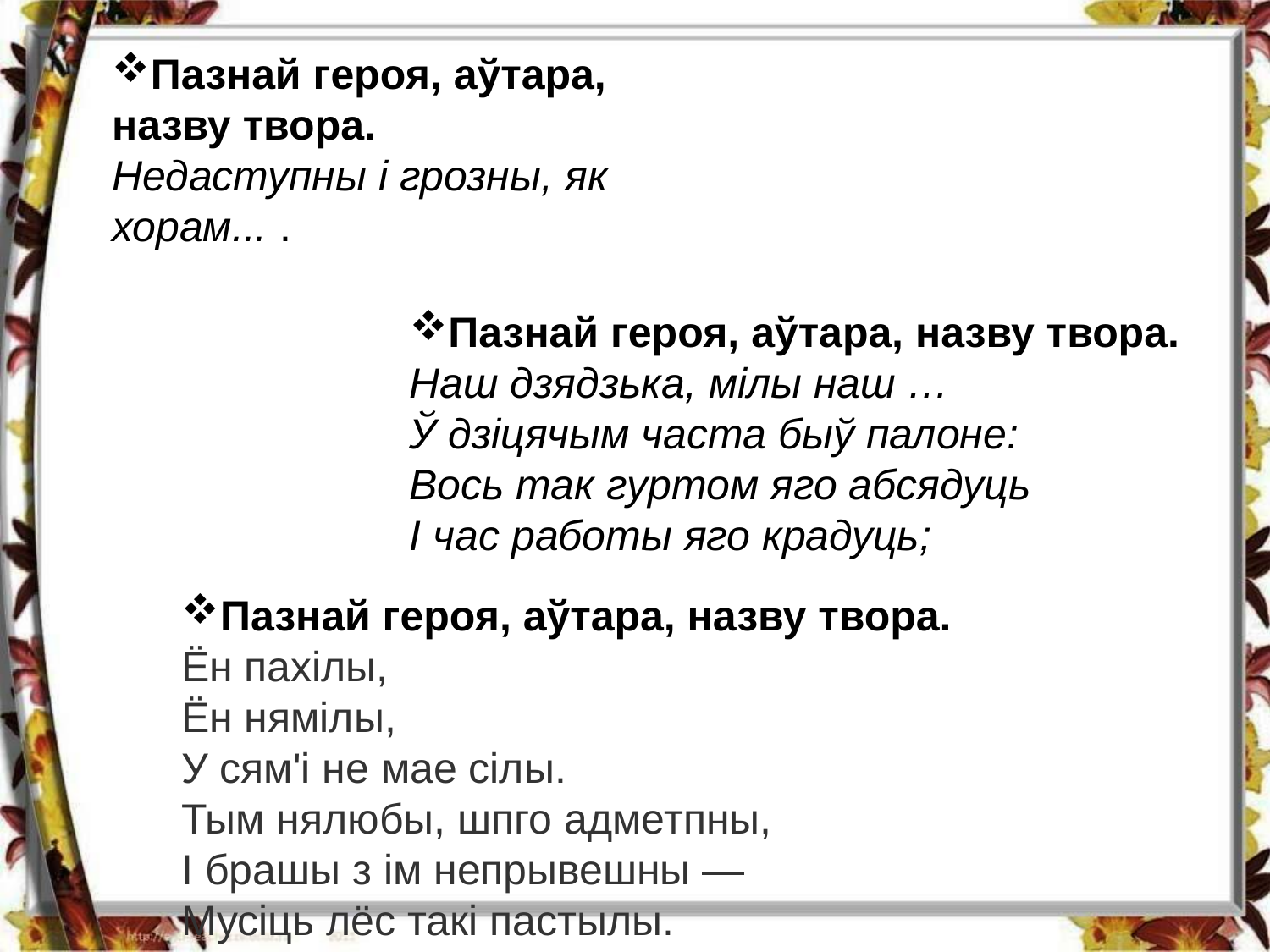

Пазнай героя, аўтара, назву твора.
Недаступны і грозны, як хорам... .
Пазнай героя, аўтара, назву твора.
Наш дзядзька, мілы наш …
Ў дзіцячым часта быў палоне:
Вось так гуртом яго абсядуць
І час работы яго крадуць;
Пазнай героя, аўтара, назву твора.
Ён пахілы,
Ён нямілы,
У сям'і не мае сілы.
Тым нялюбы, шпго адметпны,
I брашы з ім непрывешны —
Мусіць лёс такі пастылы.